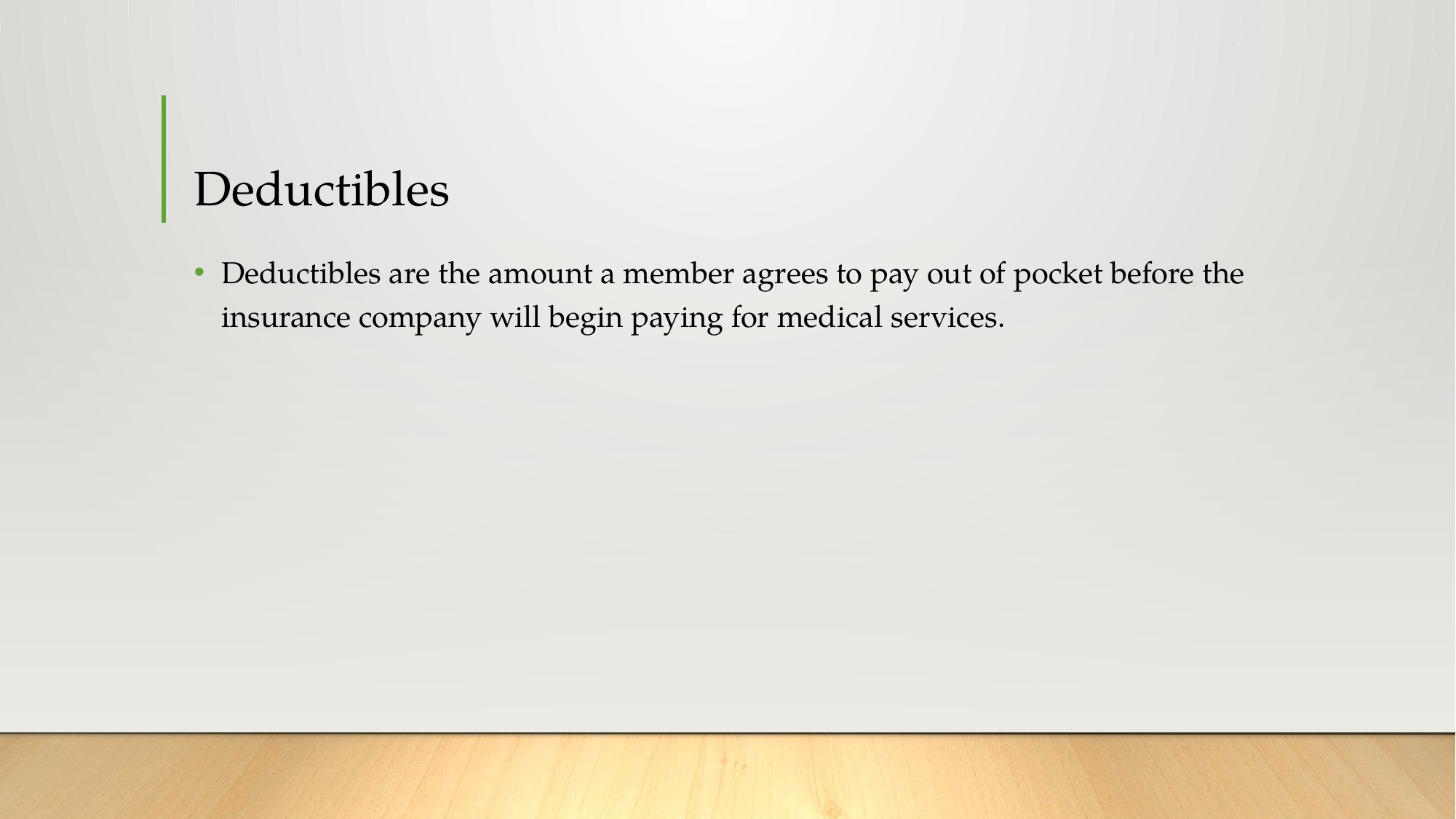

# Deductibles
Deductibles are the amount a member agrees to pay out of pocket before the insurance company will begin paying for medical services.